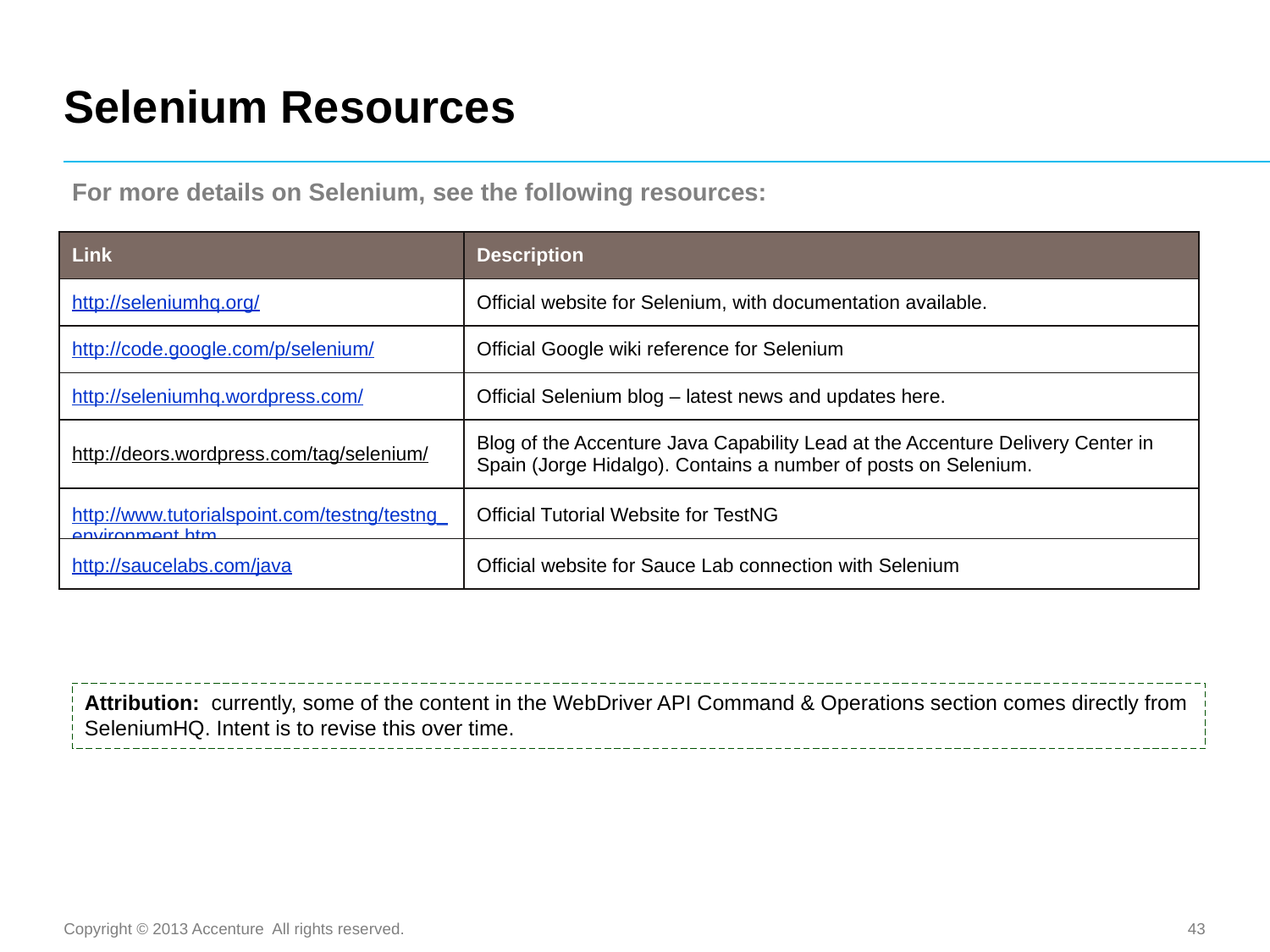

# Selenium Resources
For more details on Selenium, see the following resources:
| Link | Description |
| --- | --- |
| http://seleniumhq.org/ | Official website for Selenium, with documentation available. |
| http://code.google.com/p/selenium/ | Official Google wiki reference for Selenium |
| http://seleniumhq.wordpress.com/ | Official Selenium blog – latest news and updates here. |
| http://deors.wordpress.com/tag/selenium/ | Blog of the Accenture Java Capability Lead at the Accenture Delivery Center in Spain (Jorge Hidalgo). Contains a number of posts on Selenium. |
| http://www.tutorialspoint.com/testng/testng\_environment.htm | Official Tutorial Website for TestNG |
| http://saucelabs.com/java | Official website for Sauce Lab connection with Selenium |
Attribution:  currently, some of the content in the WebDriver API Command & Operations section comes directly from SeleniumHQ. Intent is to revise this over time.